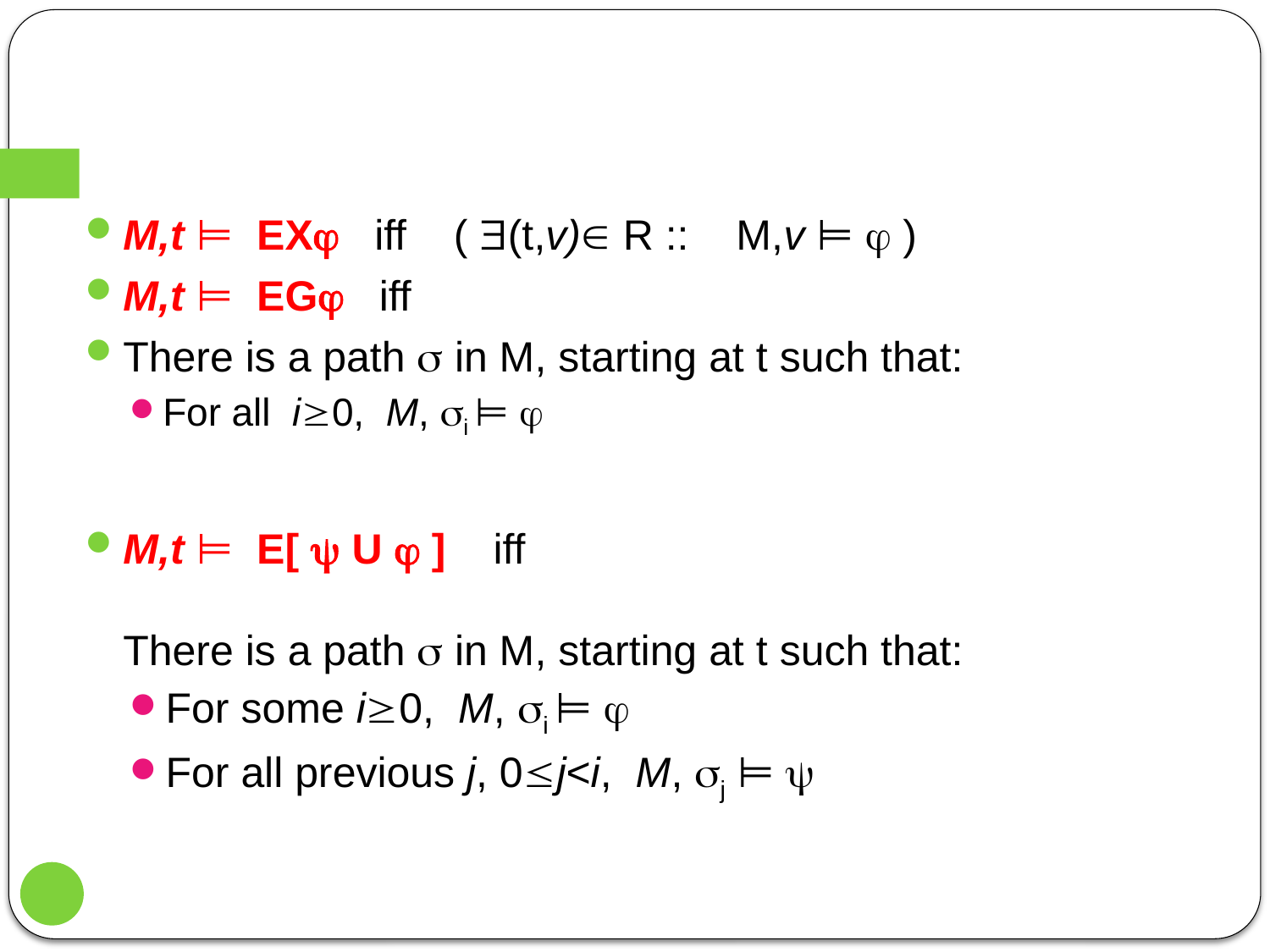

M,t ⊨  EXϕ   iff    ( ∃(t,v)∈ R ::    M,v ⊨ ϕ )
M,t ⊨  EGϕ   iff
There is a path σ in M, starting at t such that:
For all  i≥0,  M, σi ⊨ ϕ

M,t ⊨  E[ ψ U ϕ ]    iff
There is a path σ in M, starting at t such that:
For some i≥0,  M, σi ⊨ ϕ
For all previous j, 0≤j<i,  M, σj ⊨ ψ

8